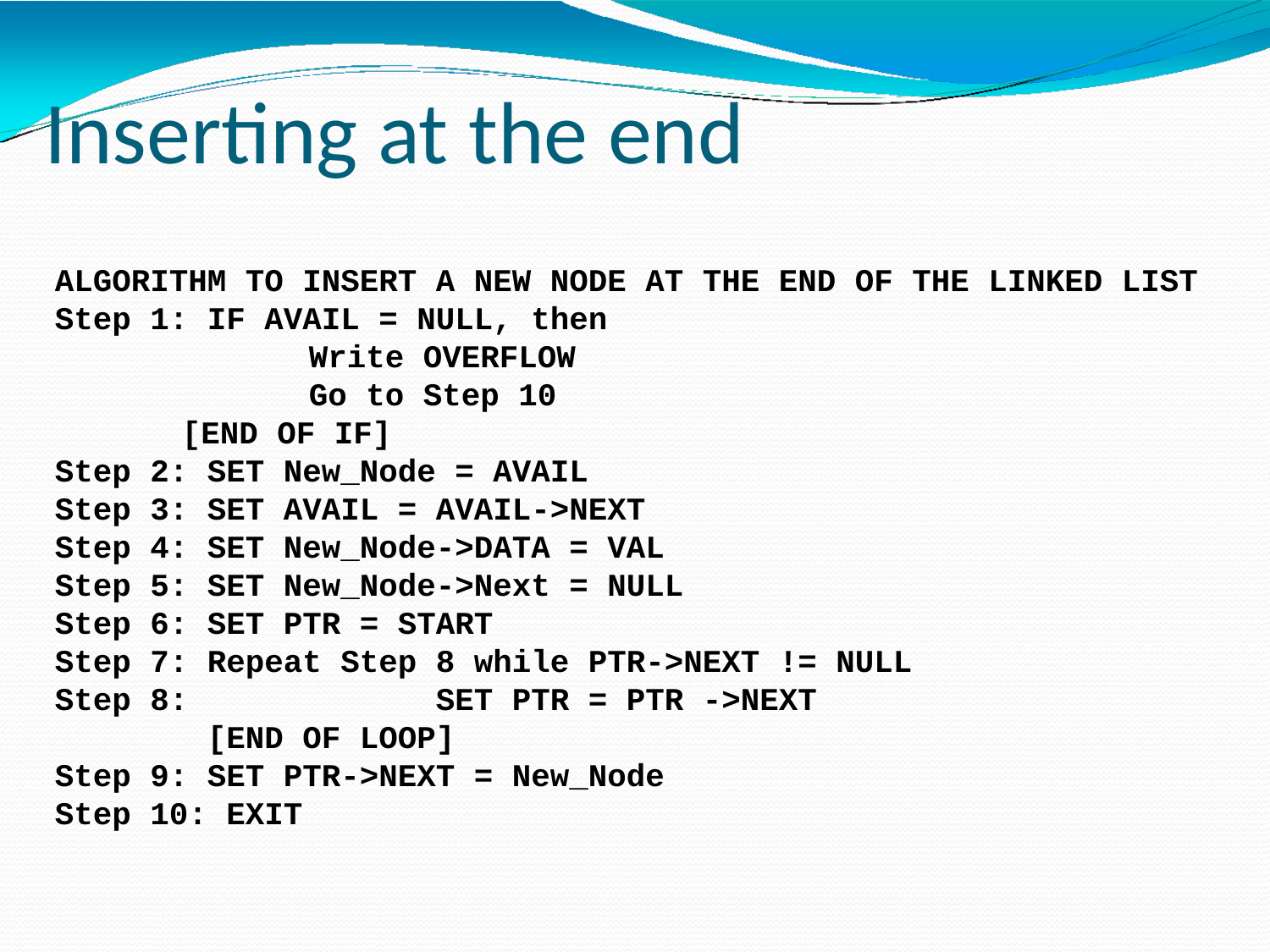

Inserting at the end
ALGORITHM TO INSERT A NEW NODE AT THE END OF THE LINKED LIST
Step 1: IF AVAIL = NULL, then
		Write OVERFLOW
		Go to Step 10
	[END OF IF]
Step 2: SET New_Node = AVAIL
Step 3: SET AVAIL = AVAIL->NEXT
Step 4: SET New_Node->DATA = VAL
Step 5: SET New_Node->Next = NULL
Step 6: SET PTR = START
Step 7: Repeat Step 8 while PTR->NEXT != NULL
Step 8: 		SET PTR = PTR ->NEXT
        [END OF LOOP]
Step 9: SET PTR->NEXT = New_Node
Step 10: EXIT